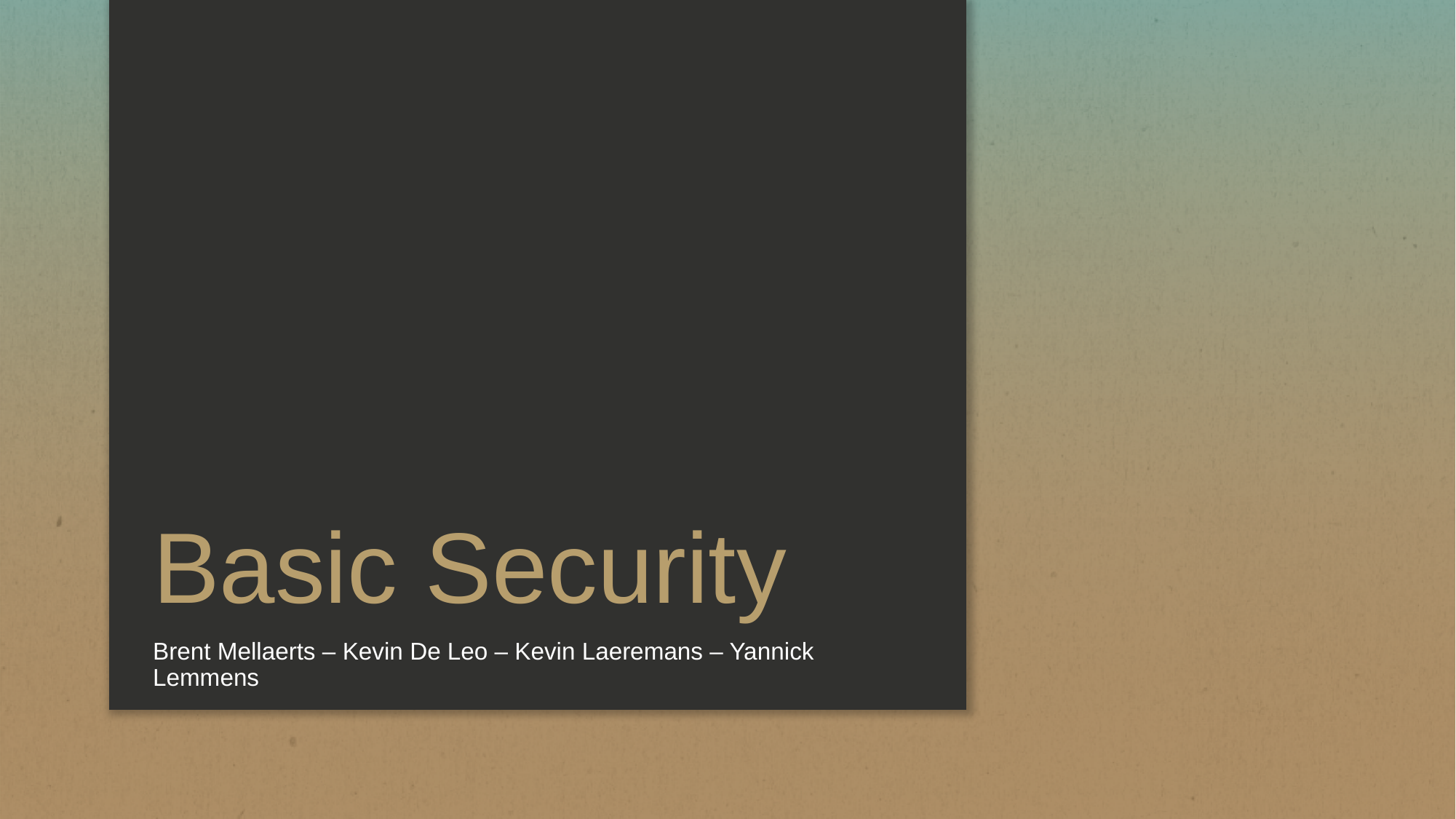

# Basic Security
Brent Mellaerts – Kevin De Leo – Kevin Laeremans – Yannick Lemmens